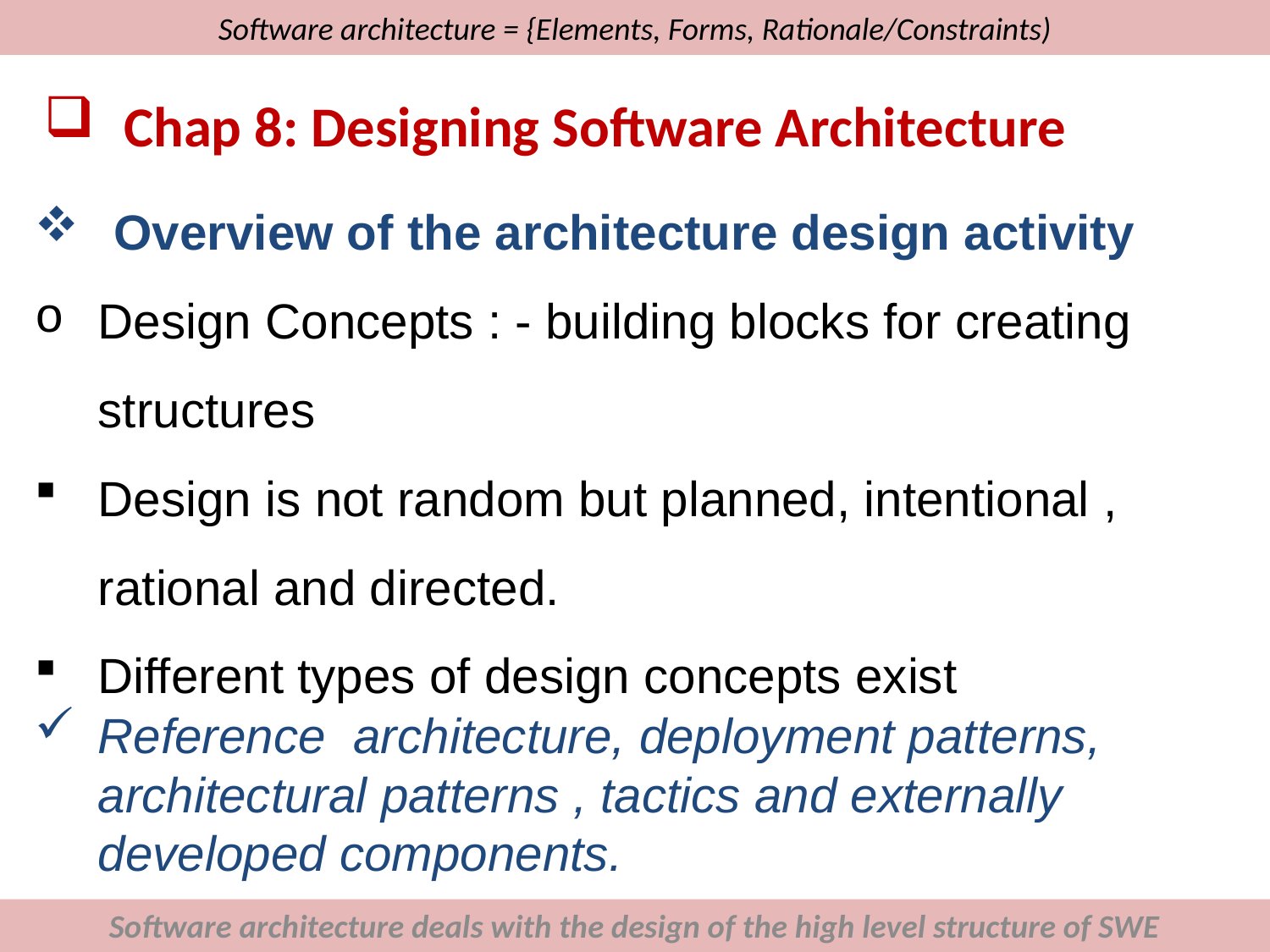

# Software architecture = {Elements, Forms, Rationale/Constraints)
Chap 8: Designing Software Architecture
Overview of the architecture design activity
Design Concepts : - building blocks for creating structures
Design is not random but planned, intentional , rational and directed.
Different types of design concepts exist
Reference  architecture, deployment patterns, architectural patterns , tactics and externally developed components.

Software architecture deals with the design of the high level structure of SWE